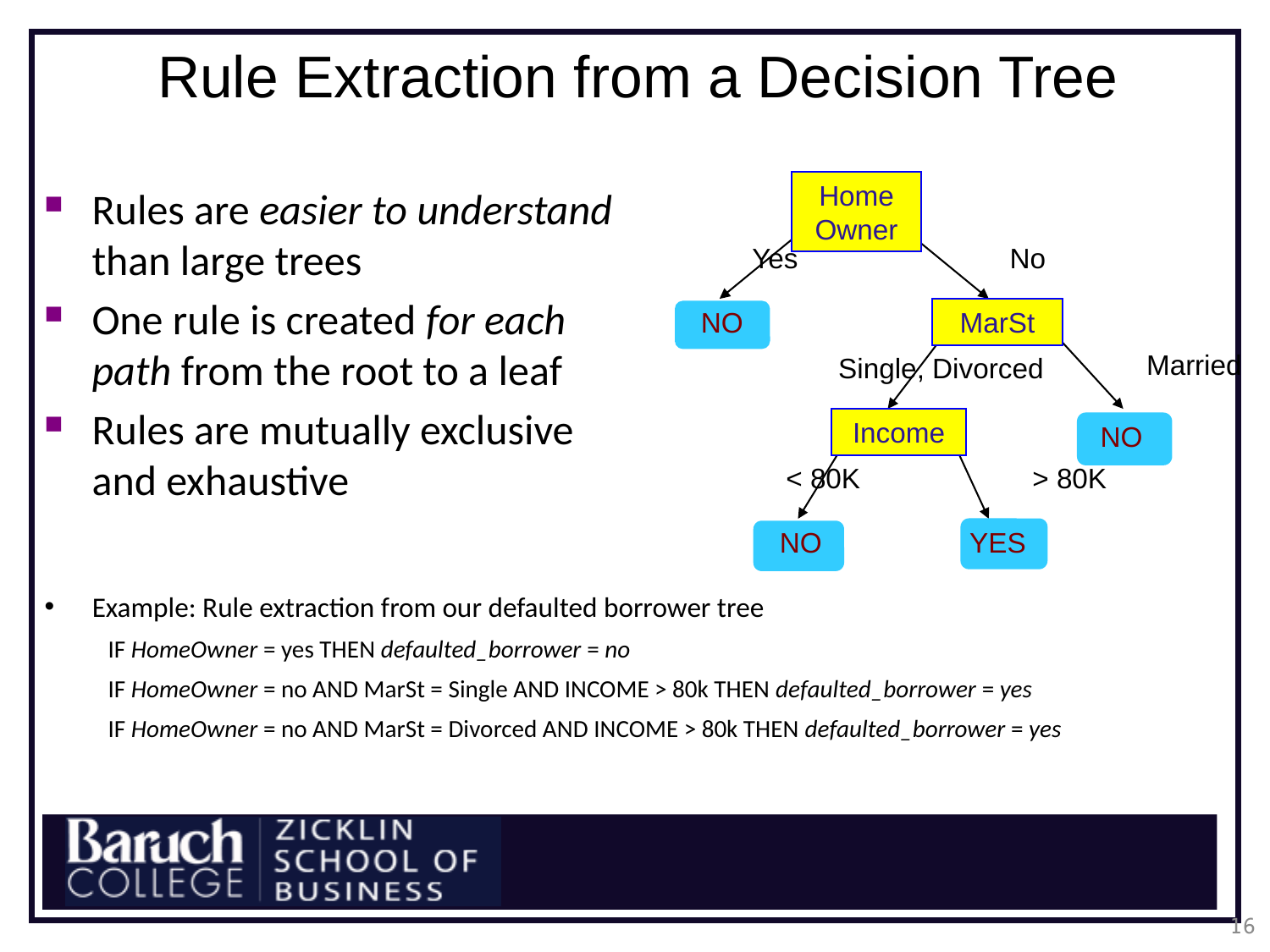

# Rule Extraction from a Decision Tree
Home Owner
Yes

No
NO
MarSt

Married
Single, Divorced
Income

NO

< 80K
> 80K
YES

NO

Rules are easier to understand than large trees
One rule is created for each path from the root to a leaf
Rules are mutually exclusive and exhaustive
Example: Rule extraction from our defaulted borrower tree
IF HomeOwner = yes THEN defaulted_borrower = no
IF HomeOwner = no AND MarSt = Single AND INCOME > 80k THEN defaulted_borrower = yes
IF HomeOwner = no AND MarSt = Divorced AND INCOME > 80k THEN defaulted_borrower = yes

16